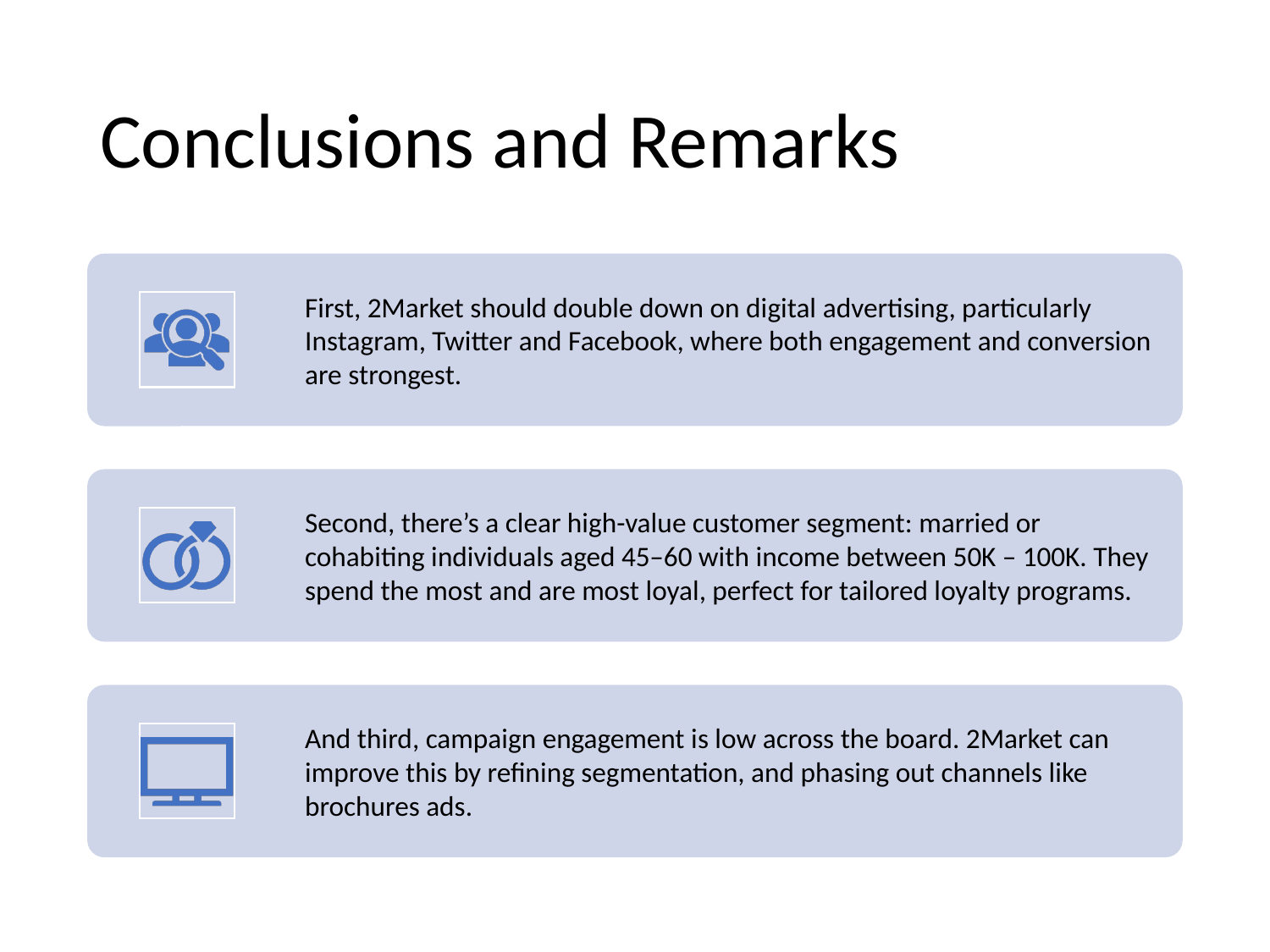

# Conclusions and Remarks
First, 2Market should double down on digital advertising, particularly Instagram, Twitter and Facebook, where both engagement and conversion are strongest.
Second, there’s a clear high-value customer segment: married or cohabiting individuals aged 45–60 with income between 50K – 100K. They spend the most and are most loyal, perfect for tailored loyalty programs.
And third, campaign engagement is low across the board. 2Market can improve this by refining segmentation, and phasing out channels like brochures ads.